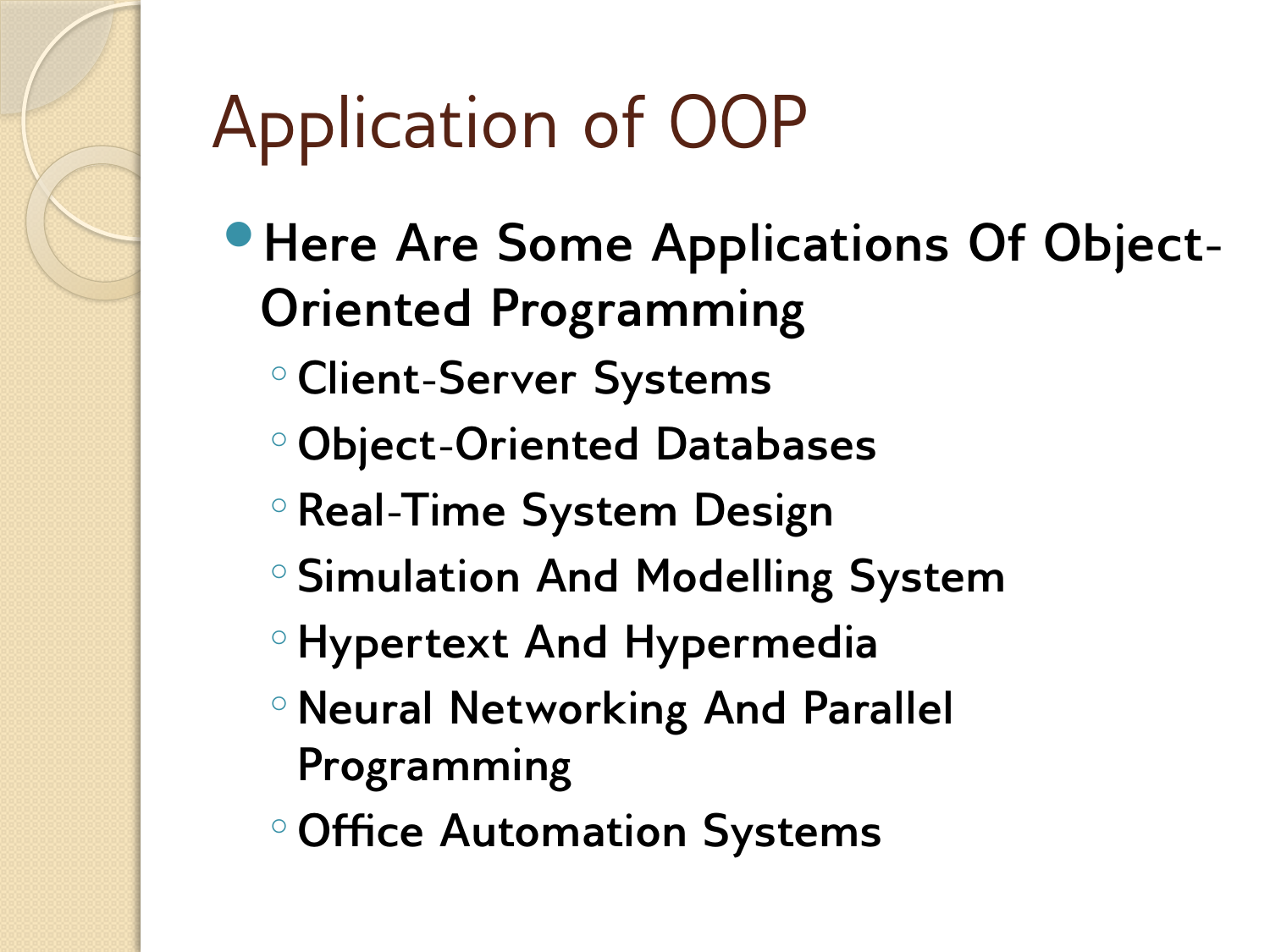

# Application of OOP
Here Are Some Applications Of Object-Oriented Programming
Client-Server Systems
Object-Oriented Databases
Real-Time System Design
Simulation And Modelling System
Hypertext And Hypermedia
Neural Networking And Parallel Programming
Office Automation Systems